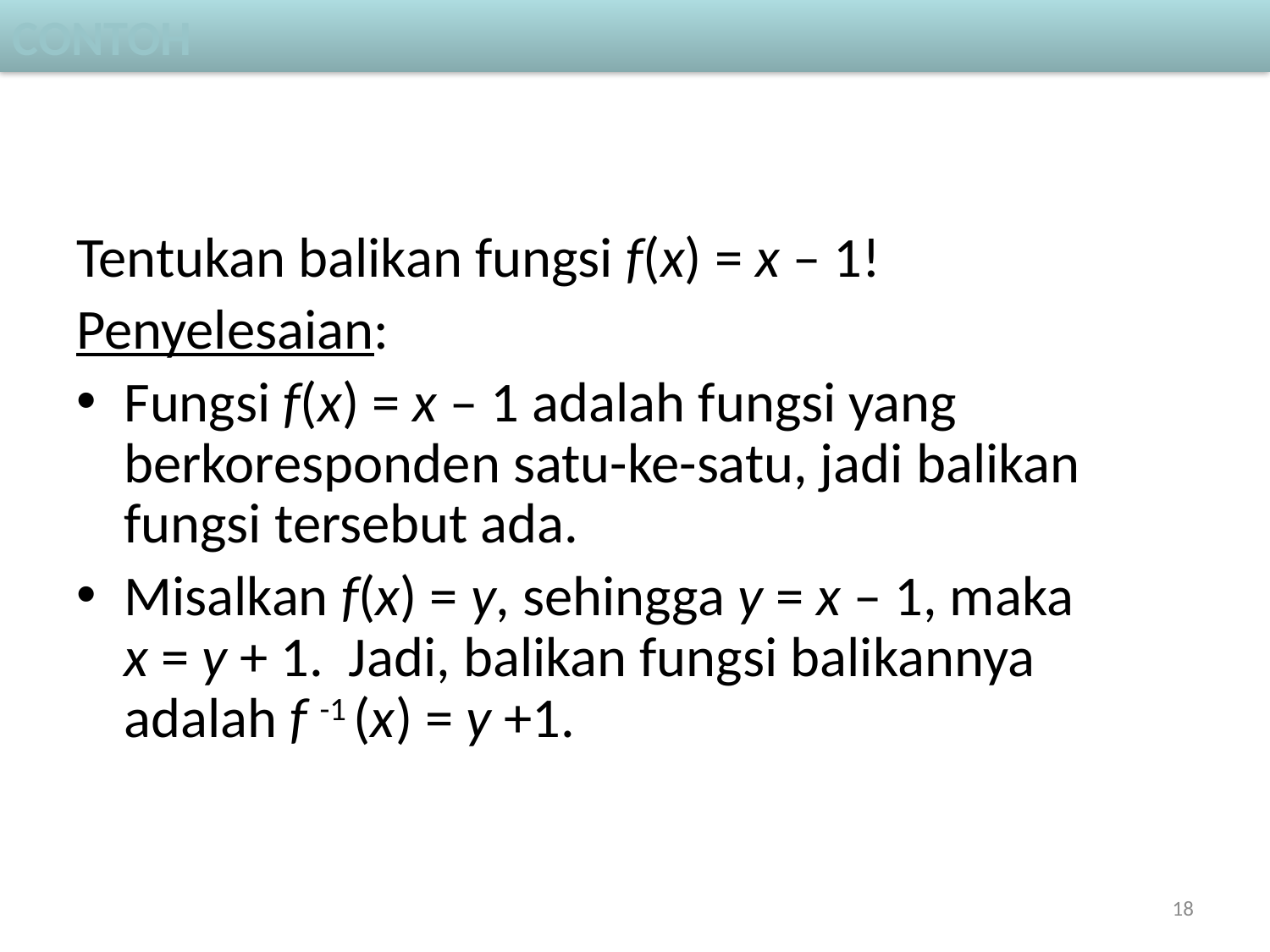

CONTOH
Tentukan balikan fungsi f(x) = x – 1!
Penyelesaian:
Fungsi f(x) = x – 1 adalah fungsi yang berkoresponden satu-ke-satu, jadi balikan fungsi tersebut ada.
Misalkan f(x) = y, sehingga y = x – 1, maka        x = y + 1.  Jadi, balikan fungsi balikannya adalah f -1 (x) = y +1.
18